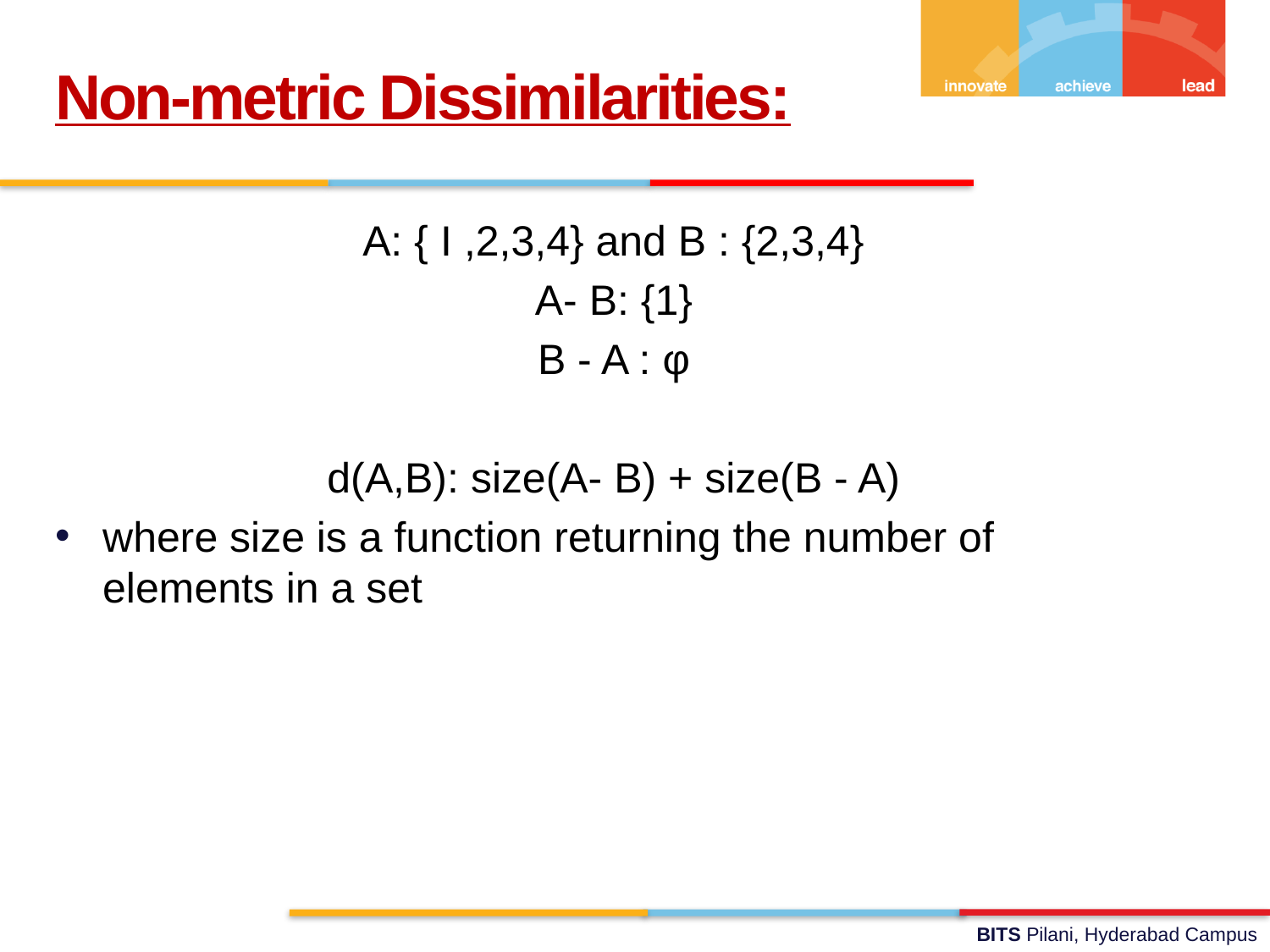

Non-metric Dissimilarities:
A: { I ,2,3,4} and B : {2,3,4}
A- B: {1}
B - A : φ

d(A,B): size(A- B) + size(B - A)
where size is a function returning the number of elements in a set